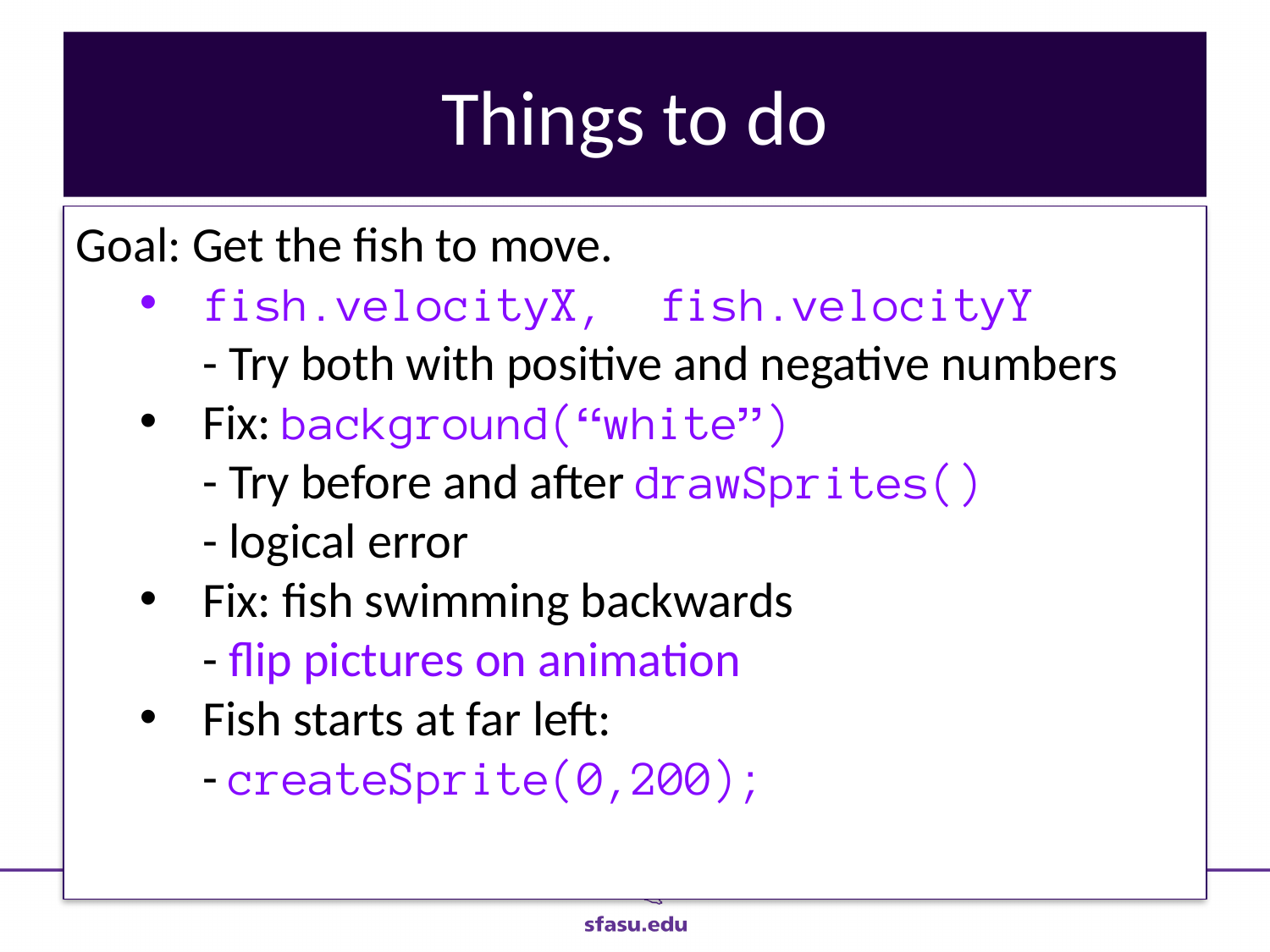

# Things to do
Goal: Get the fish to move.
fish.velocityX,  fish.velocityY
- Try both with positive and negative numbers
Fix: background(“white”)
- Try before and after drawSprites()
- logical error
Fix: fish swimming backwards
- flip pictures on animation
Fish starts at far left:
- createSprite(0,200);